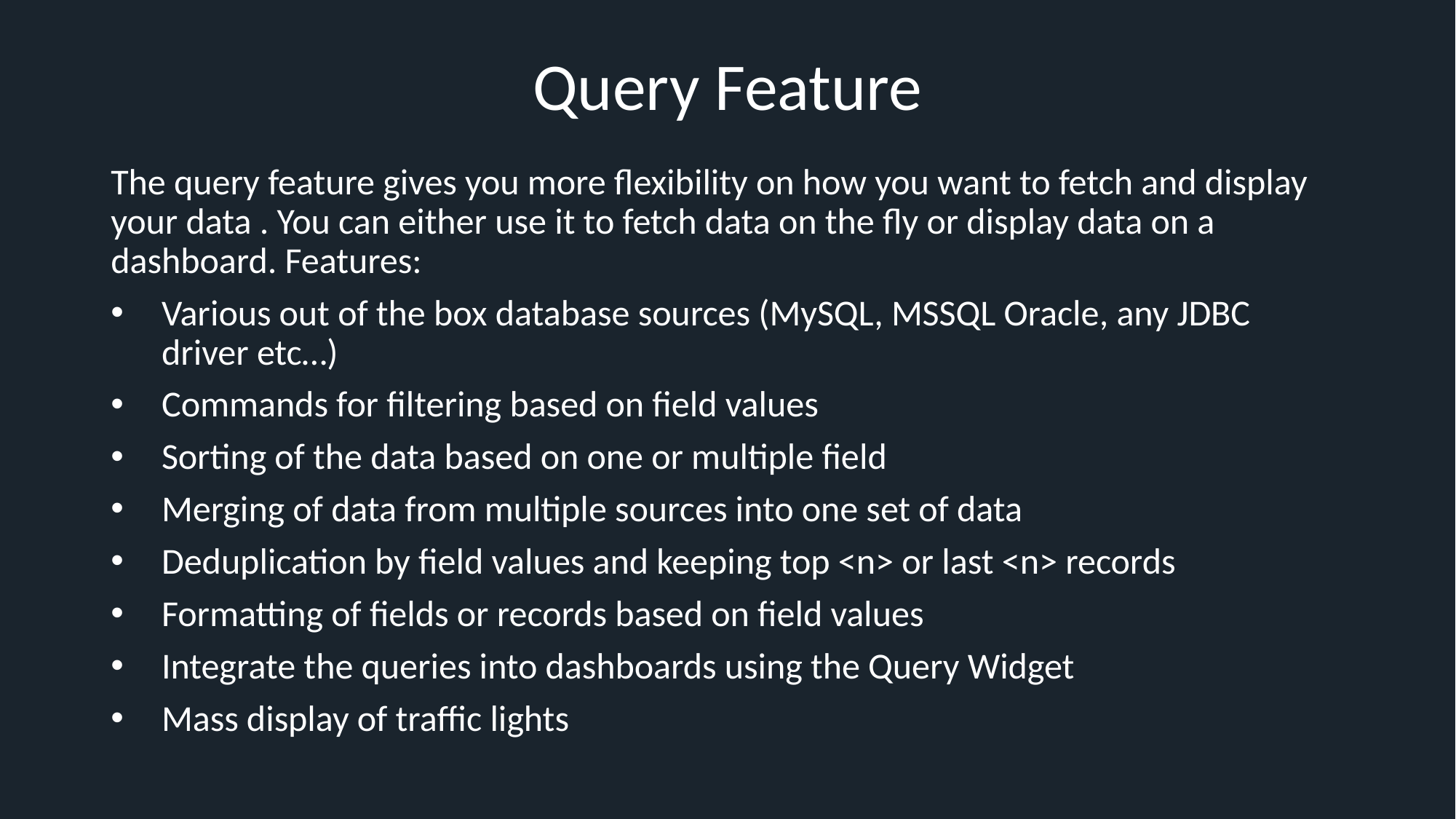

# Query Feature
The query feature gives you more flexibility on how you want to fetch and display your data . You can either use it to fetch data on the fly or display data on a dashboard. Features:
Various out of the box database sources (MySQL, MSSQL Oracle, any JDBC driver etc…)
Commands for filtering based on field values
Sorting of the data based on one or multiple field
Merging of data from multiple sources into one set of data
Deduplication by field values and keeping top <n> or last <n> records
Formatting of fields or records based on field values
Integrate the queries into dashboards using the Query Widget
Mass display of traffic lights